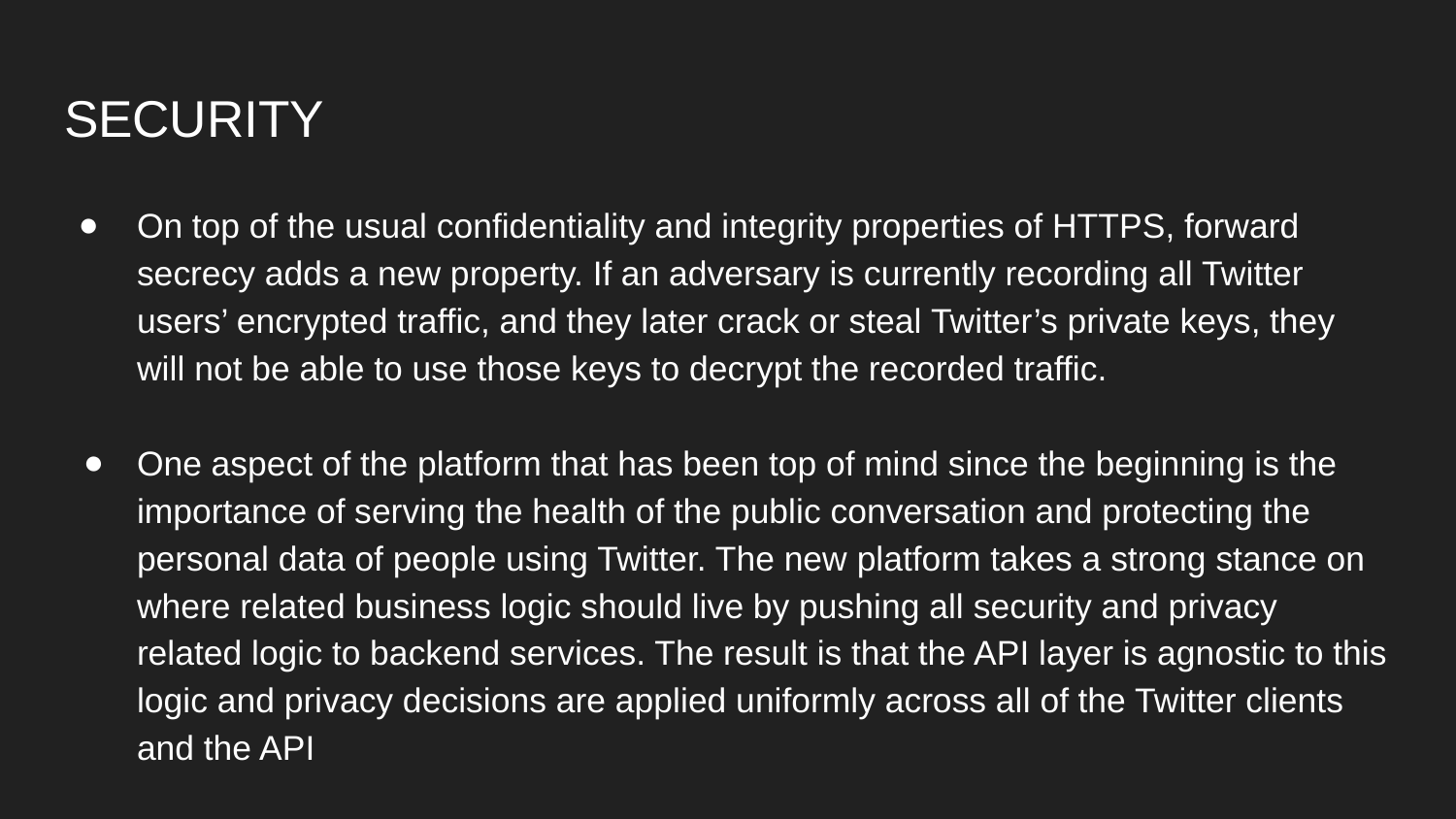

# SECURITY
On top of the usual confidentiality and integrity properties of HTTPS, forward secrecy adds a new property. If an adversary is currently recording all Twitter users’ encrypted traffic, and they later crack or steal Twitter’s private keys, they will not be able to use those keys to decrypt the recorded traffic.

One aspect of the platform that has been top of mind since the beginning is the importance of serving the health of the public conversation and protecting the personal data of people using Twitter. The new platform takes a strong stance on where related business logic should live by pushing all security and privacy related logic to backend services. The result is that the API layer is agnostic to this logic and privacy decisions are applied uniformly across all of the Twitter clients and the API